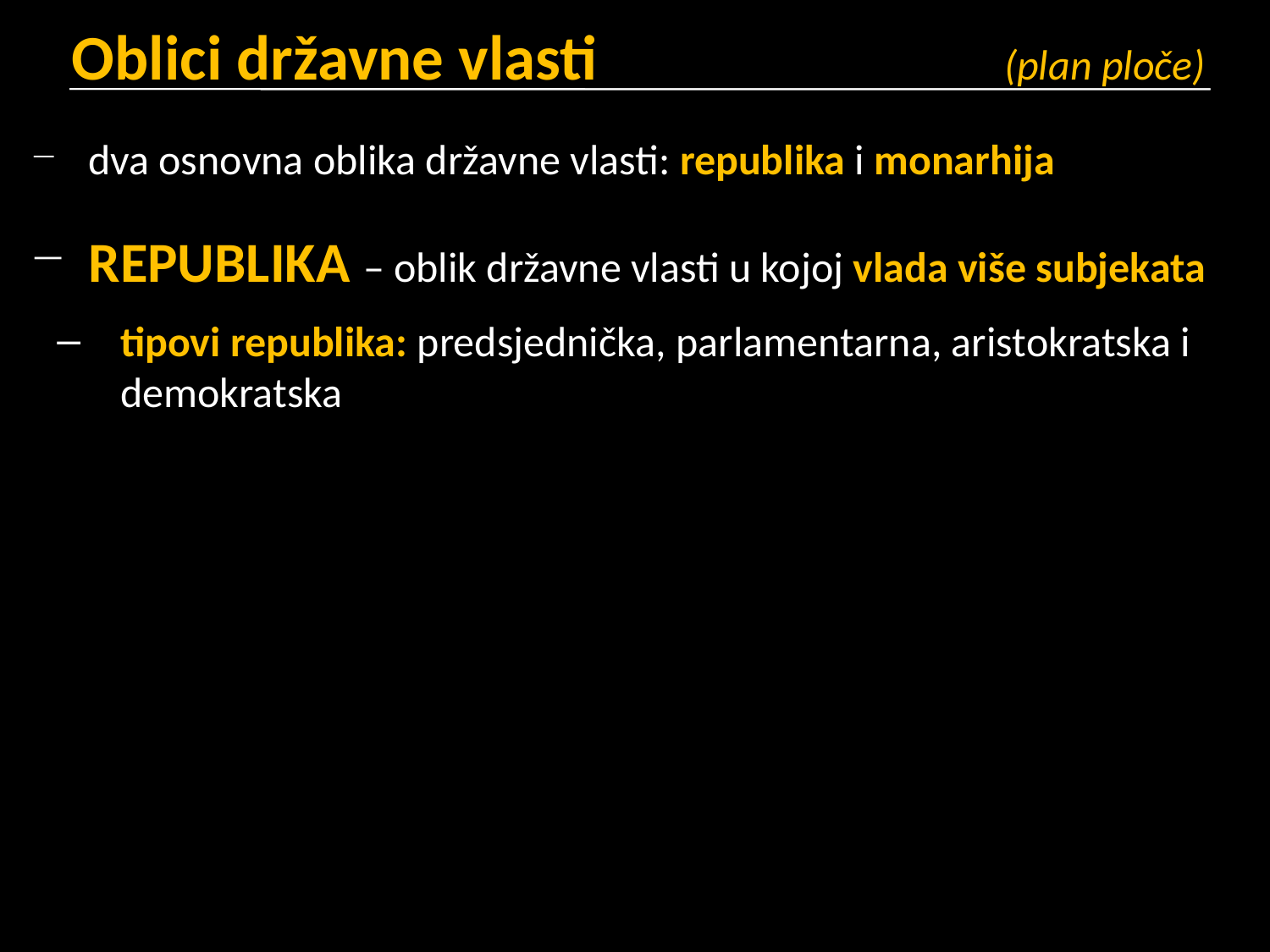

# Oblici državne vlasti		   	   (plan ploče)
dva osnovna oblika državne vlasti: republika i monarhija
REPUBLIKA – oblik državne vlasti u kojoj vlada više subjekata
tipovi republika: predsjednička, parlamentarna, aristokratska i demokratska